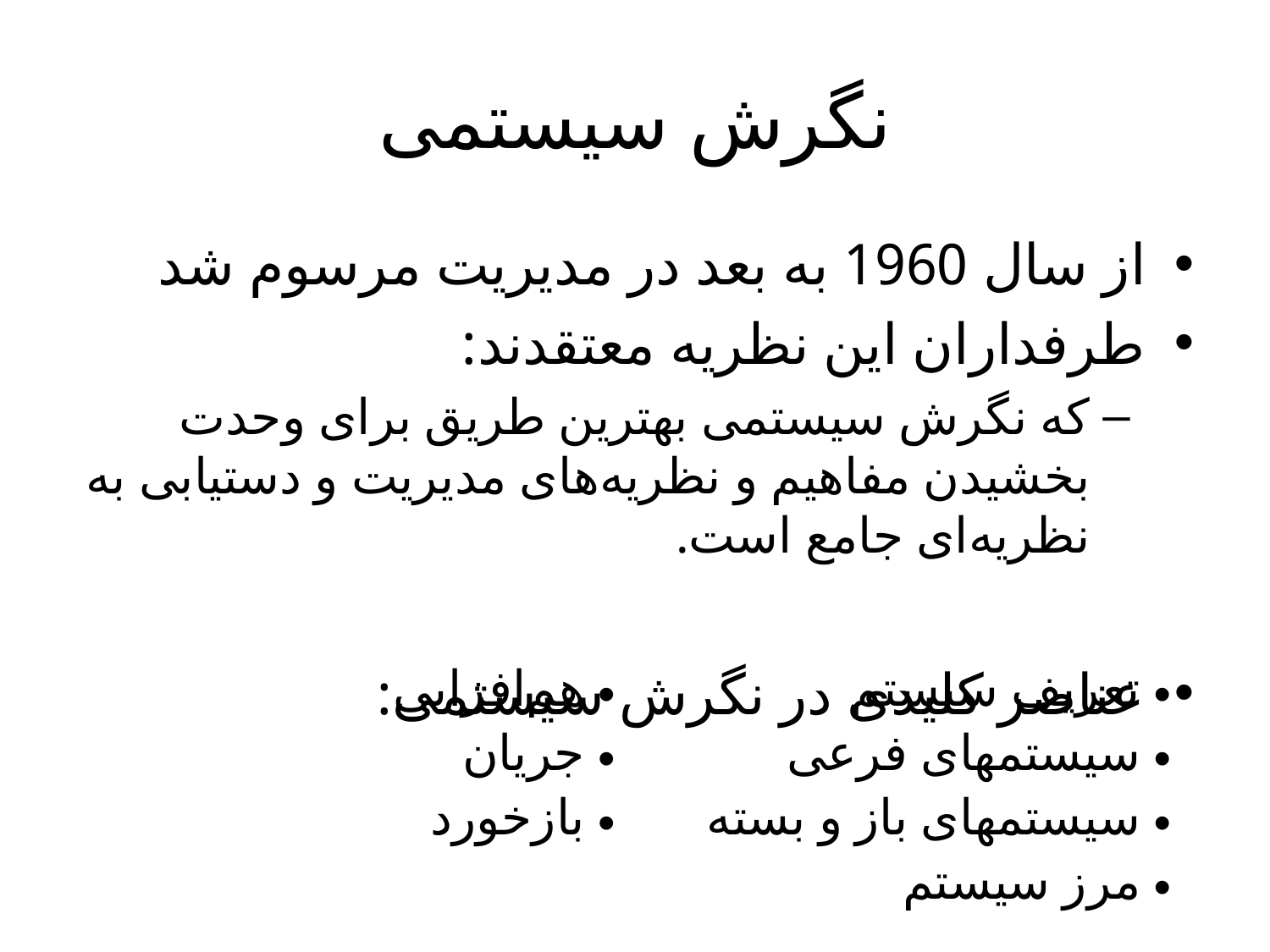

# نگرش سیستمی
از سال 1960 به بعد در مدیریت مرسوم شد
طرفداران این نظریه معتقدند:
که نگرش سیستمی بهترین طریق برای وحدت بخشیدن مفاهیم و نظریه‌های مدیریت و دستیابی به نظریه‌ای جامع است.

عناصر کلیدی در نگرش سیستمی:

| هم‌افزایی جریان بازخورد | تعریف سیستم سیستمهای فرعی سیستمهای باز و بسته مرز سیستم |
| --- | --- |